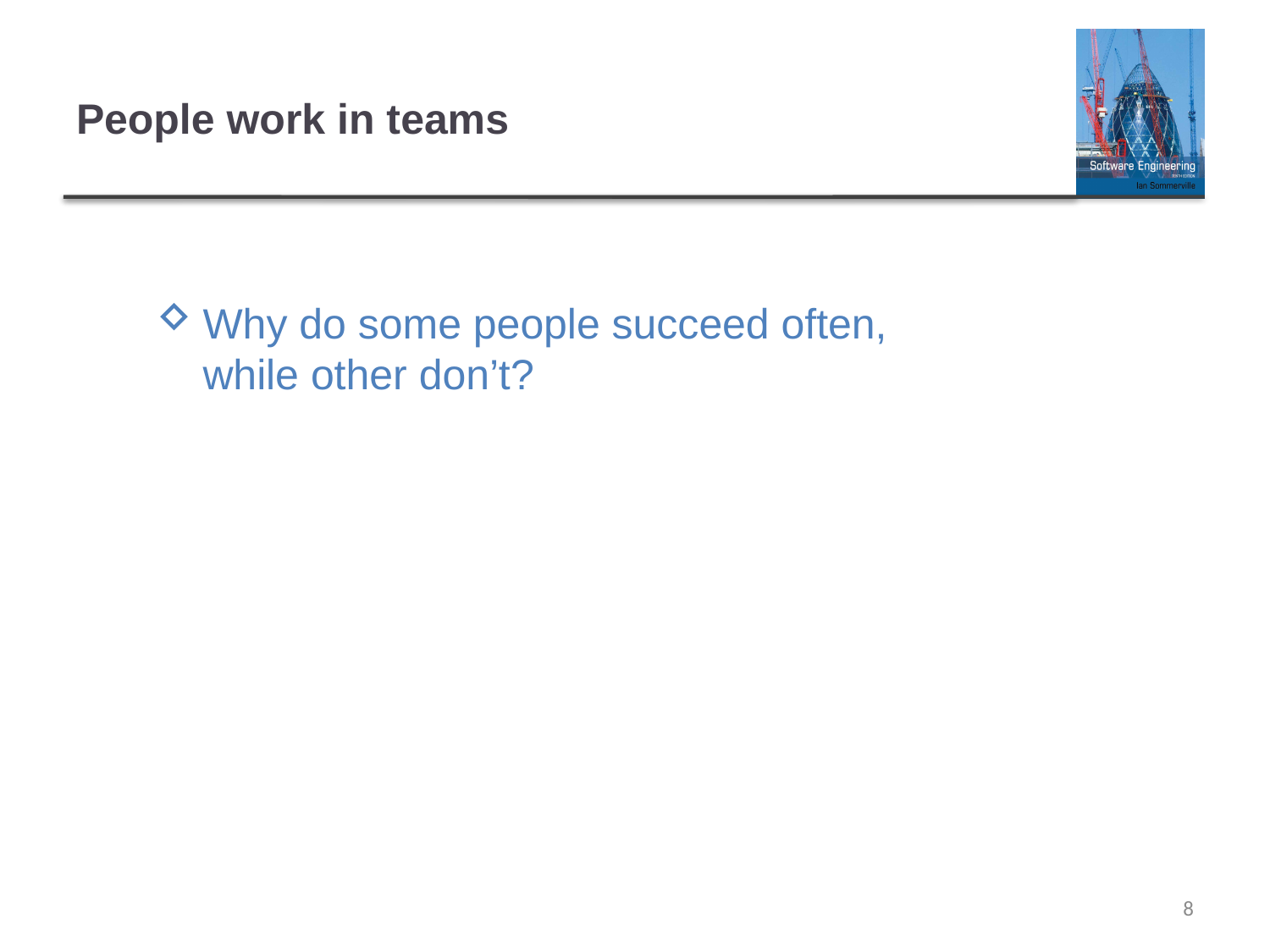

# People work in teams
Why do some people succeed often,
while other don’t?

8